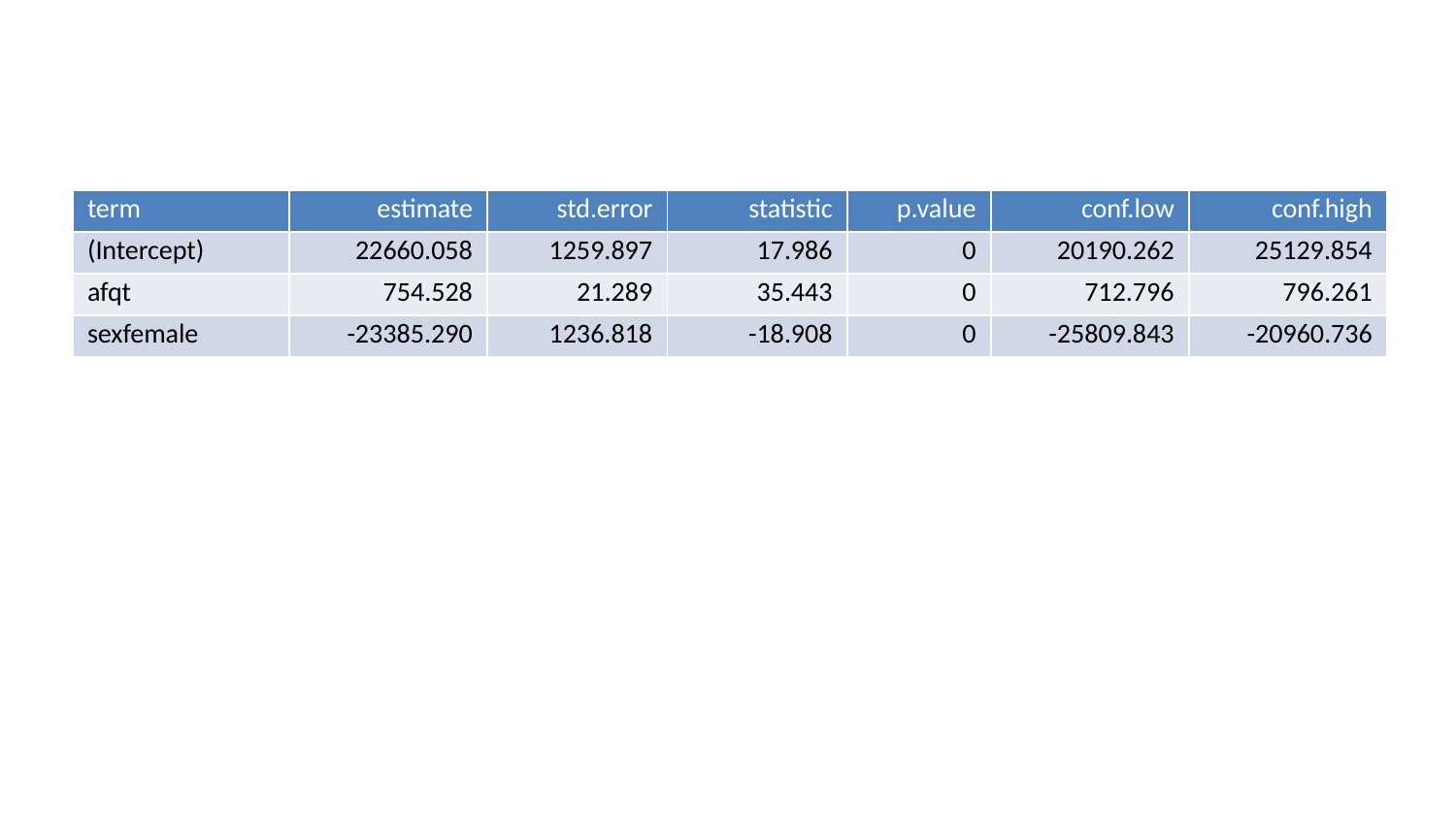

| term | estimate | std.error | statistic | p.value | conf.low | conf.high |
| --- | --- | --- | --- | --- | --- | --- |
| (Intercept) | 22660.058 | 1259.897 | 17.986 | 0 | 20190.262 | 25129.854 |
| afqt | 754.528 | 21.289 | 35.443 | 0 | 712.796 | 796.261 |
| sexfemale | -23385.290 | 1236.818 | -18.908 | 0 | -25809.843 | -20960.736 |